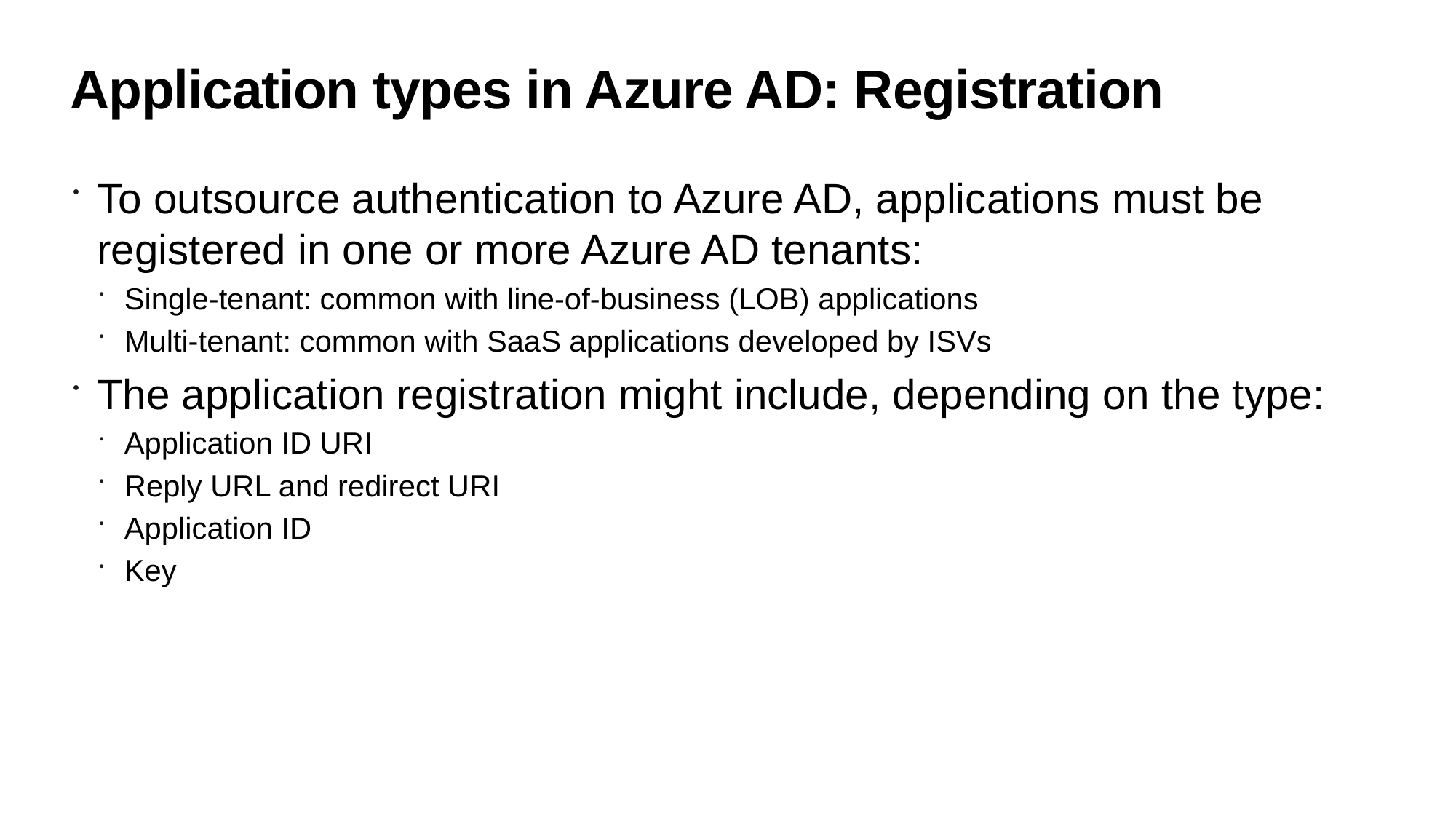

# Application types in Azure AD: Registration
To outsource authentication to Azure AD, applications must be registered in one or more Azure AD tenants:
Single-tenant: common with line-of-business (LOB) applications
Multi-tenant: common with SaaS applications developed by ISVs
The application registration might include, depending on the type:
Application ID URI
Reply URL and redirect URI
Application ID
Key